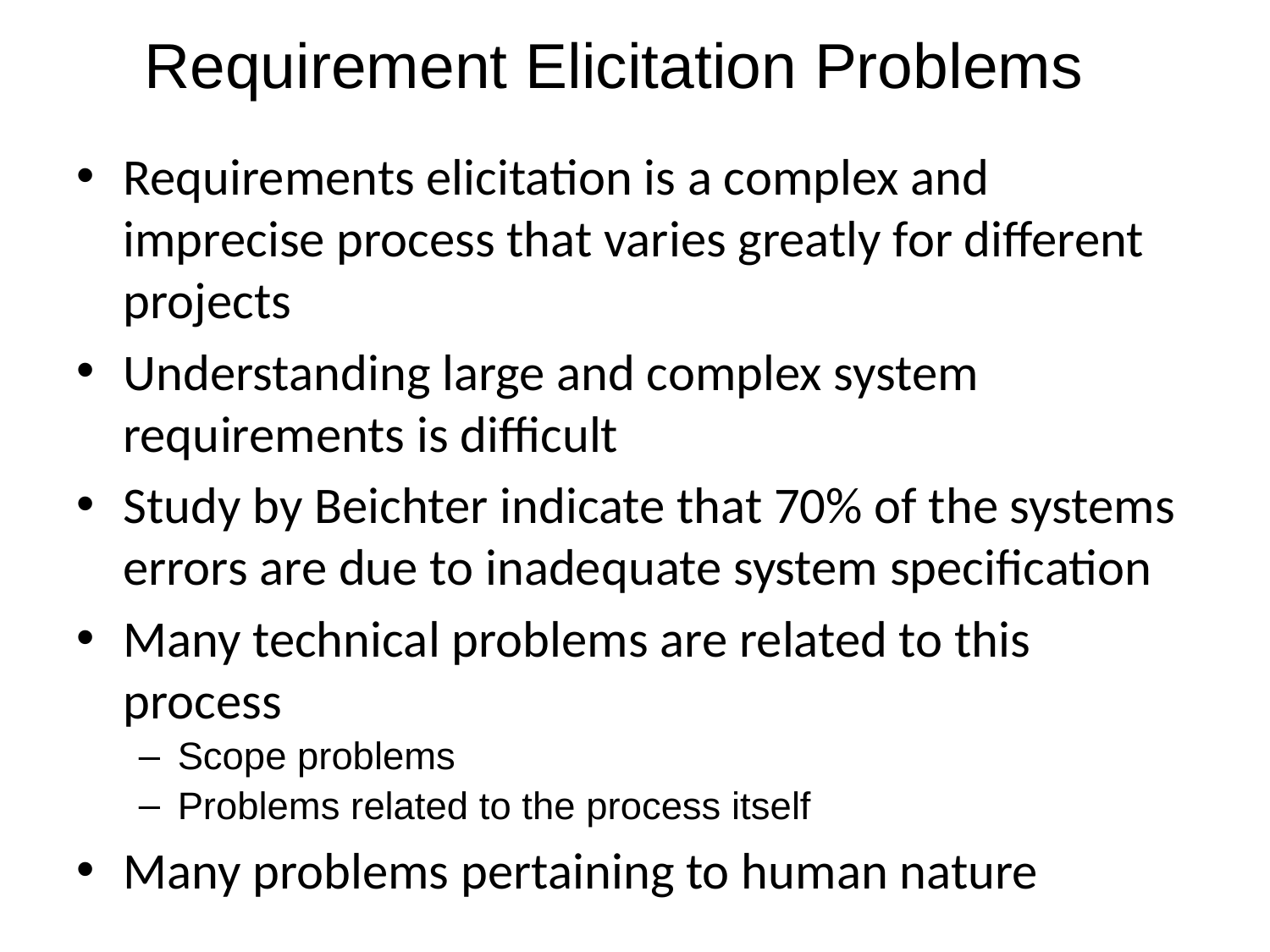

# Requirement Elicitation Problems
Requirements elicitation is a complex and imprecise process that varies greatly for different projects
Understanding large and complex system requirements is difficult
Study by Beichter indicate that 70% of the systems errors are due to inadequate system specification
Many technical problems are related to this process
Scope problems
Problems related to the process itself
Many problems pertaining to human nature